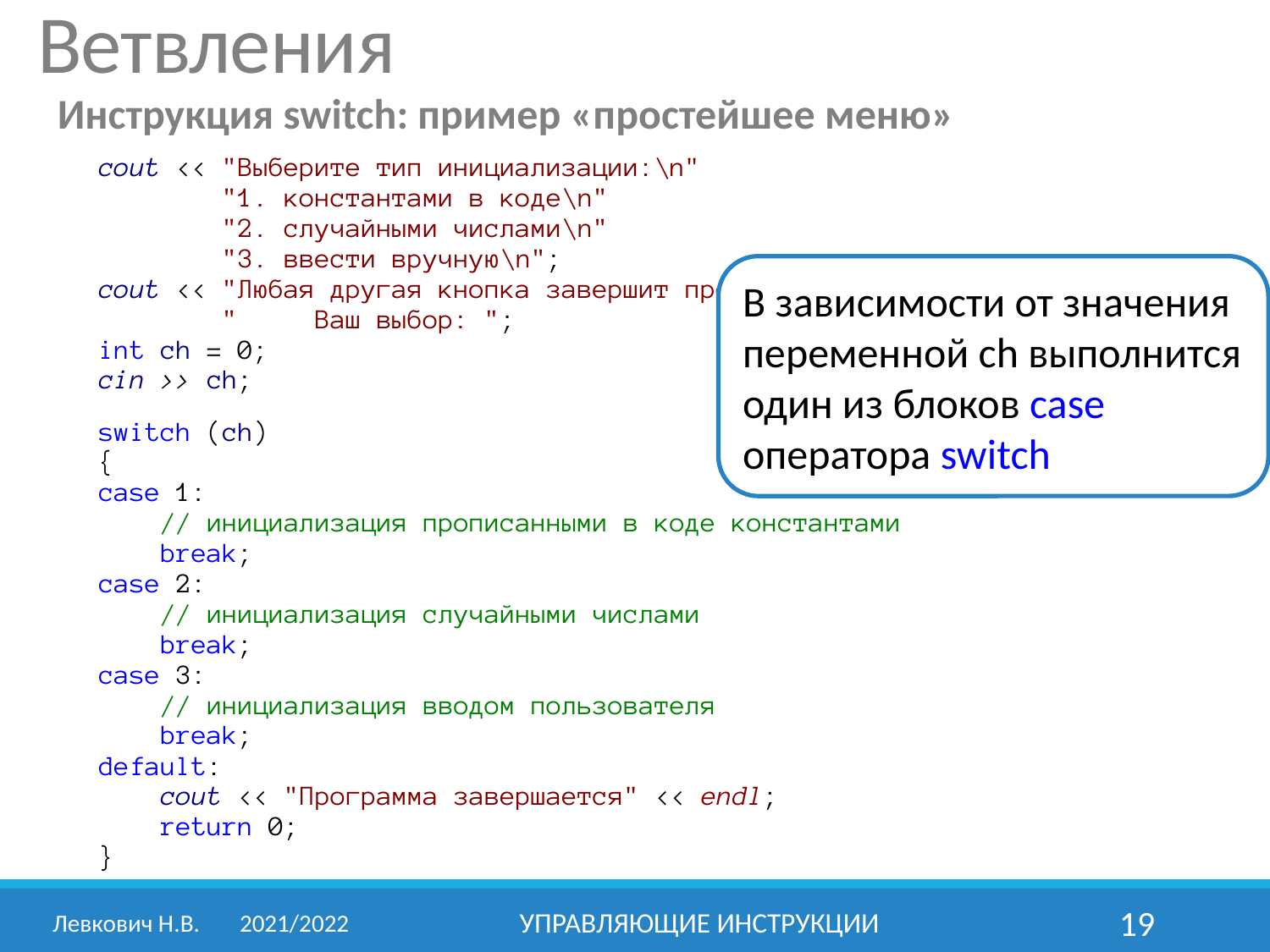

Ветвления
Инструкция switch: пример «простейшее меню»
    cout << "Выберите тип инициализации:\n"
            "1. константами в коде\n"
            "2. случайными числами\n"
            "3. ввести вручную\n";
    cout << "Любая другая кнопка завершит программу\n"
            "     Ваш выбор: ";
    int ch = 0;
    cin >> ch;
    switch (ch)
    {
    case 1:
        // инициализация прописанными в коде константами
        break;
    case 2:
        // инициализация случайными числами
        break;
    case 3:
        // инициализация вводом пользователя
        break;
    default:
        cout << "Программа завершается" << endl;
        return 0;
    }
В зависимости от значения переменной ch выполнится один из блоков case оператора switch
Левкович Н.В.	2021/2022
Управляющие инструкции
19